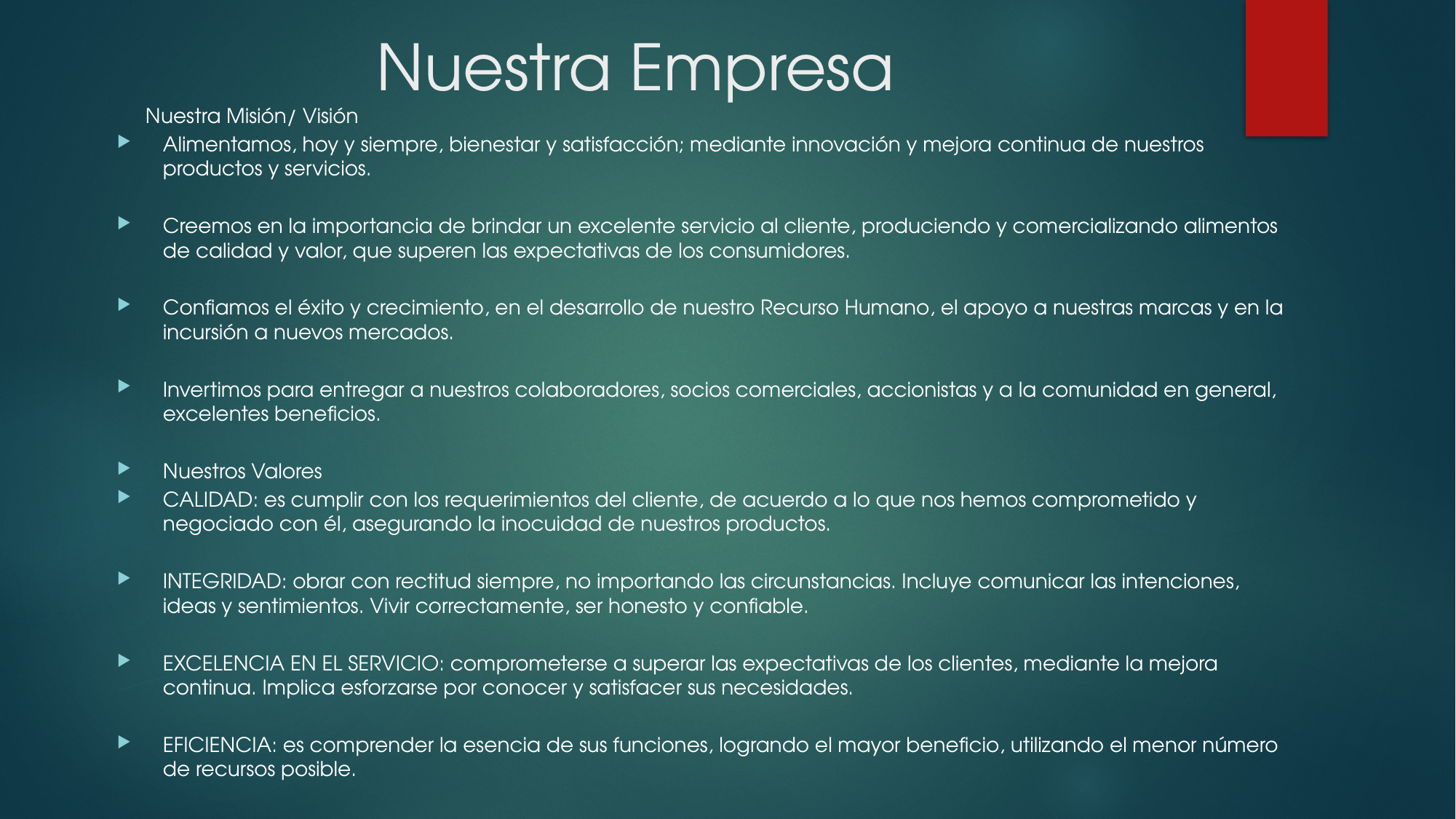

# Nuestra Empresa
            Nuestra Misión/ Visión
Alimentamos, hoy y siempre, bienestar y satisfacción; mediante innovación y mejora continua de nuestros productos y servicios.

Creemos en la importancia de brindar un excelente servicio al cliente, produciendo y comercializando alimentos de calidad y valor, que superen las expectativas de los consumidores.

Confiamos el éxito y crecimiento, en el desarrollo de nuestro Recurso Humano, el apoyo a nuestras marcas y en la incursión a nuevos mercados.

Invertimos para entregar a nuestros colaboradores, socios comerciales, accionistas y a la comunidad en general, excelentes beneficios.

Nuestros Valores
CALIDAD: es cumplir con los requerimientos del cliente, de acuerdo a lo que nos hemos comprometido y negociado con él, asegurando la inocuidad de nuestros productos.

INTEGRIDAD: obrar con rectitud siempre, no importando las circunstancias. Incluye comunicar las intenciones, ideas y sentimientos. Vivir correctamente, ser honesto y confiable.

EXCELENCIA EN EL SERVICIO: comprometerse a superar las expectativas de los clientes, mediante la mejora continua. Implica esforzarse por conocer y satisfacer sus necesidades.

EFICIENCIA: es comprender la esencia de sus funciones, logrando el mayor beneficio, utilizando el menor número de recursos posible.